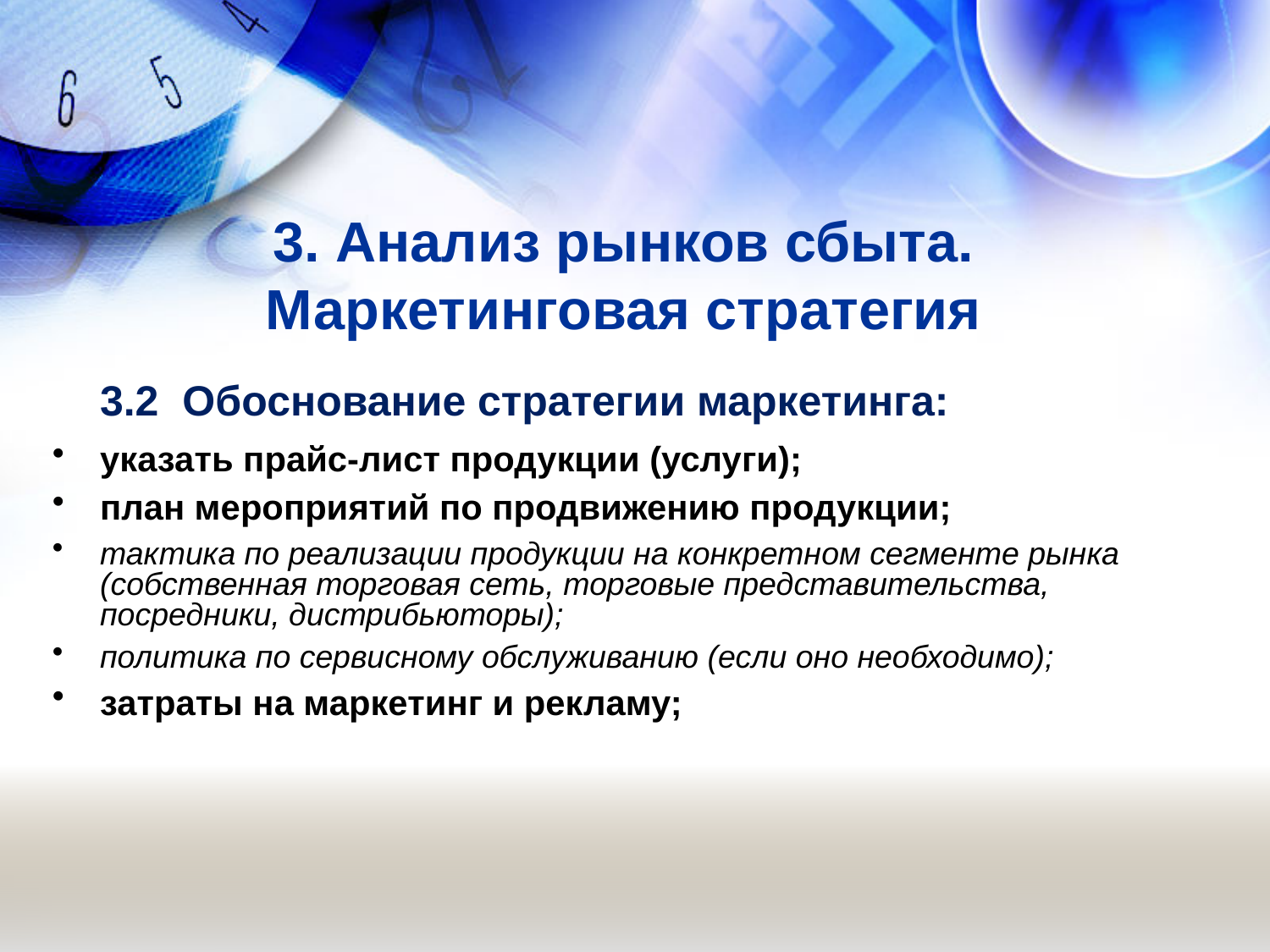

3. Анализ рынков сбыта. Маркетинговая стратегия
	3.2  Обоснование стратегии маркетинга:

указать прайс-лист продукции (услуги);
план мероприятий по продвижению продукции;
тактика по реализации продукции на конкретном сегменте рынка (собственная торговая сеть, торговые представительства, посредники, дистрибьюторы);
политика по сервисному обслуживанию (если оно необходимо);
затраты на маркетинг и рекламу;